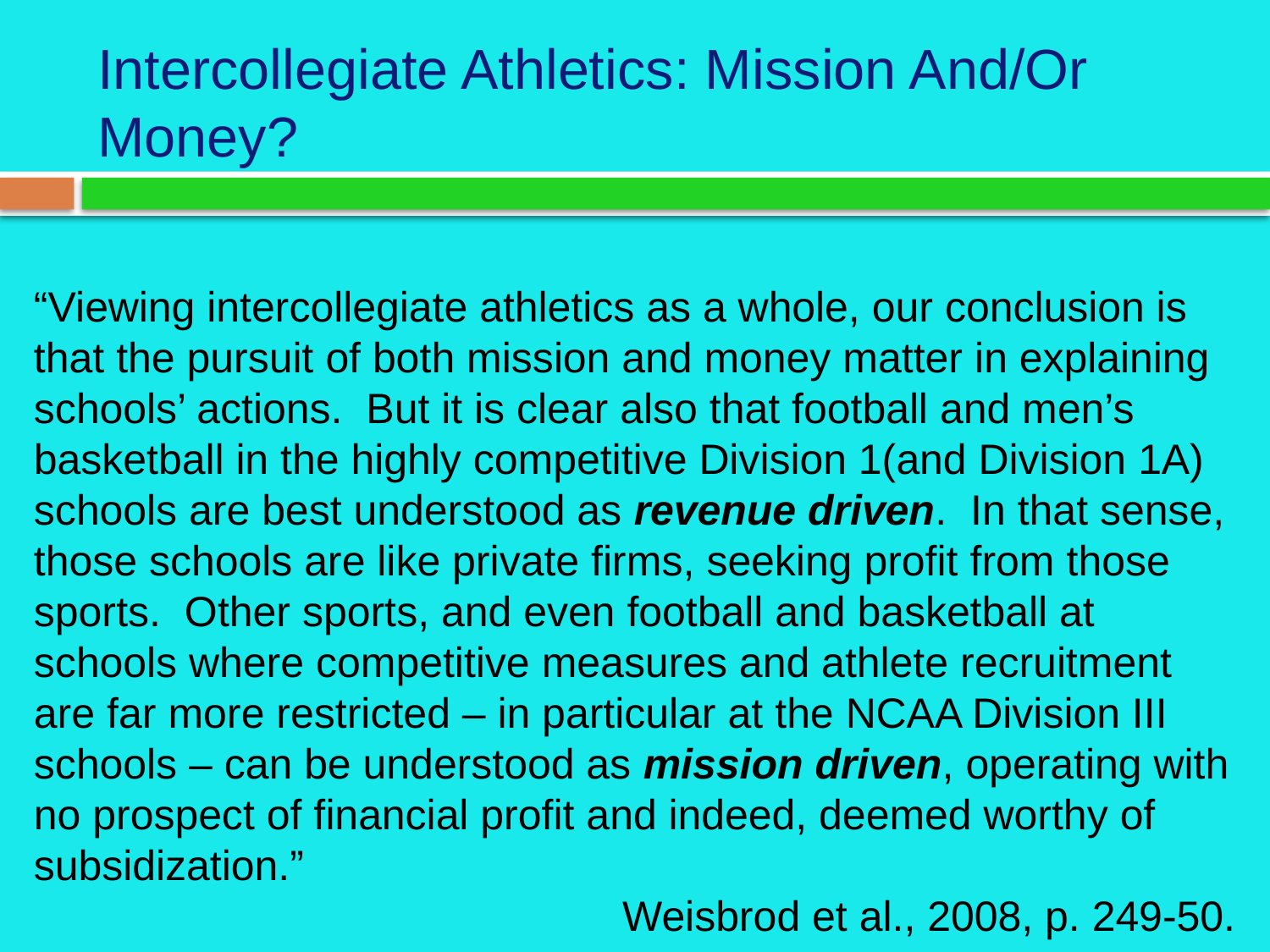

# Intercollegiate Athletics: Mission And/Or Money?

“Viewing intercollegiate athletics as a whole, our conclusion is that the pursuit of both mission and money matter in explaining schools’ actions.  But it is clear also that football and men’s basketball in the highly competitive Division 1(and Division 1A) schools are best understood as revenue driven.  In that sense, those schools are like private firms, seeking profit from those sports.  Other sports, and even football and basketball at schools where competitive measures and athlete recruitment are far more restricted – in particular at the NCAA Division III schools – can be understood as mission driven, operating with no prospect of financial profit and indeed, deemed worthy of subsidization.”
 Weisbrod et al., 2008, p. 249-50.